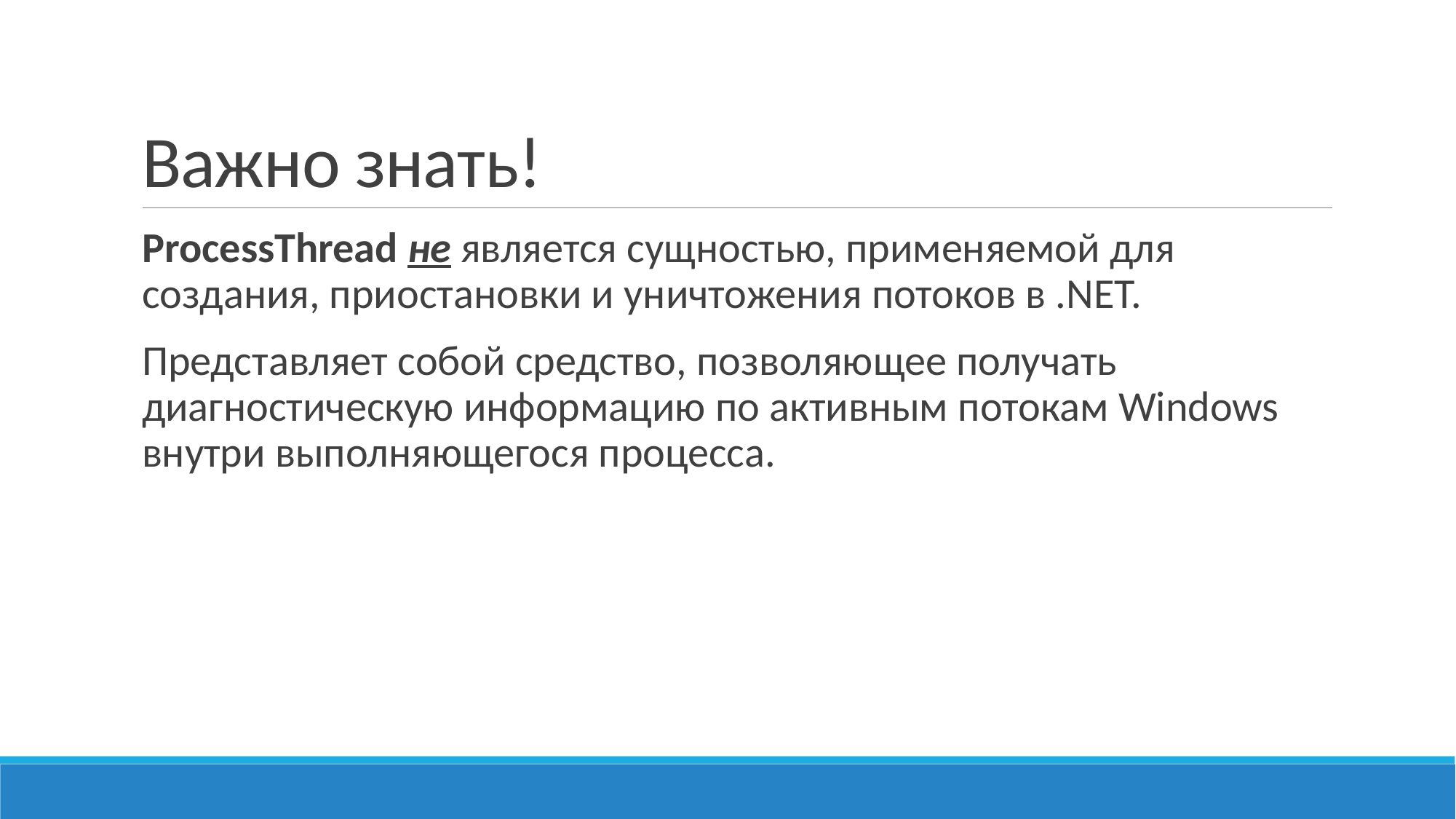

# Важно знать!
ProcessThread не является сущностью, применяемой для создания, приостановки и уничтожения потоков в .NET.
Представляет собой средство, позволяющее получать диагностическую информацию по активным потокам Windows внутри выполняющегося процесса.